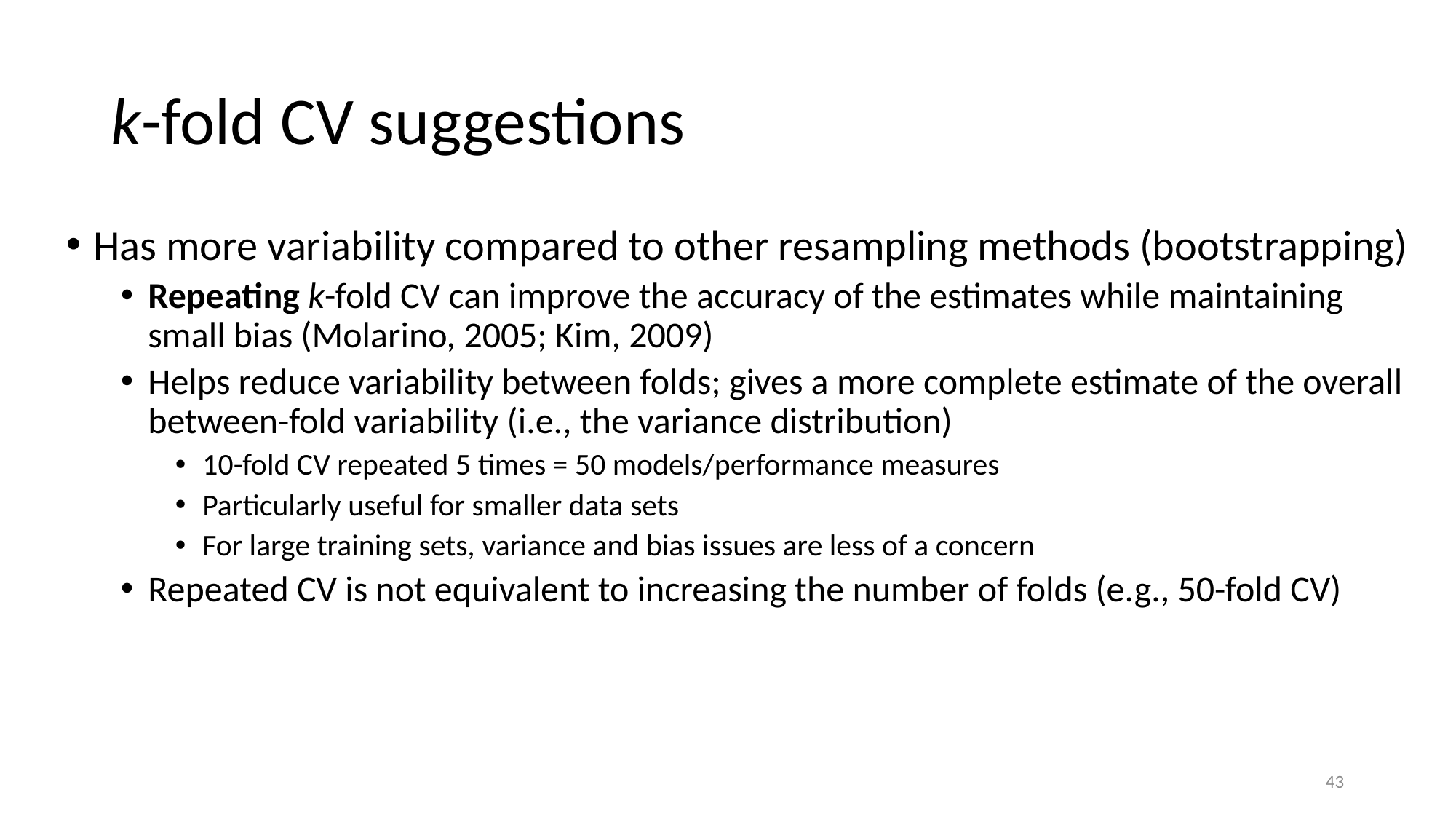

# k-fold CV suggestions
Has more variability compared to other resampling methods (bootstrapping)
Repeating k-fold CV can improve the accuracy of the estimates while maintaining small bias (Molarino, 2005; Kim, 2009)
Helps reduce variability between folds; gives a more complete estimate of the overall between-fold variability (i.e., the variance distribution)
10-fold CV repeated 5 times = 50 models/performance measures
Particularly useful for smaller data sets
For large training sets, variance and bias issues are less of a concern
Repeated CV is not equivalent to increasing the number of folds (e.g., 50-fold CV)

43